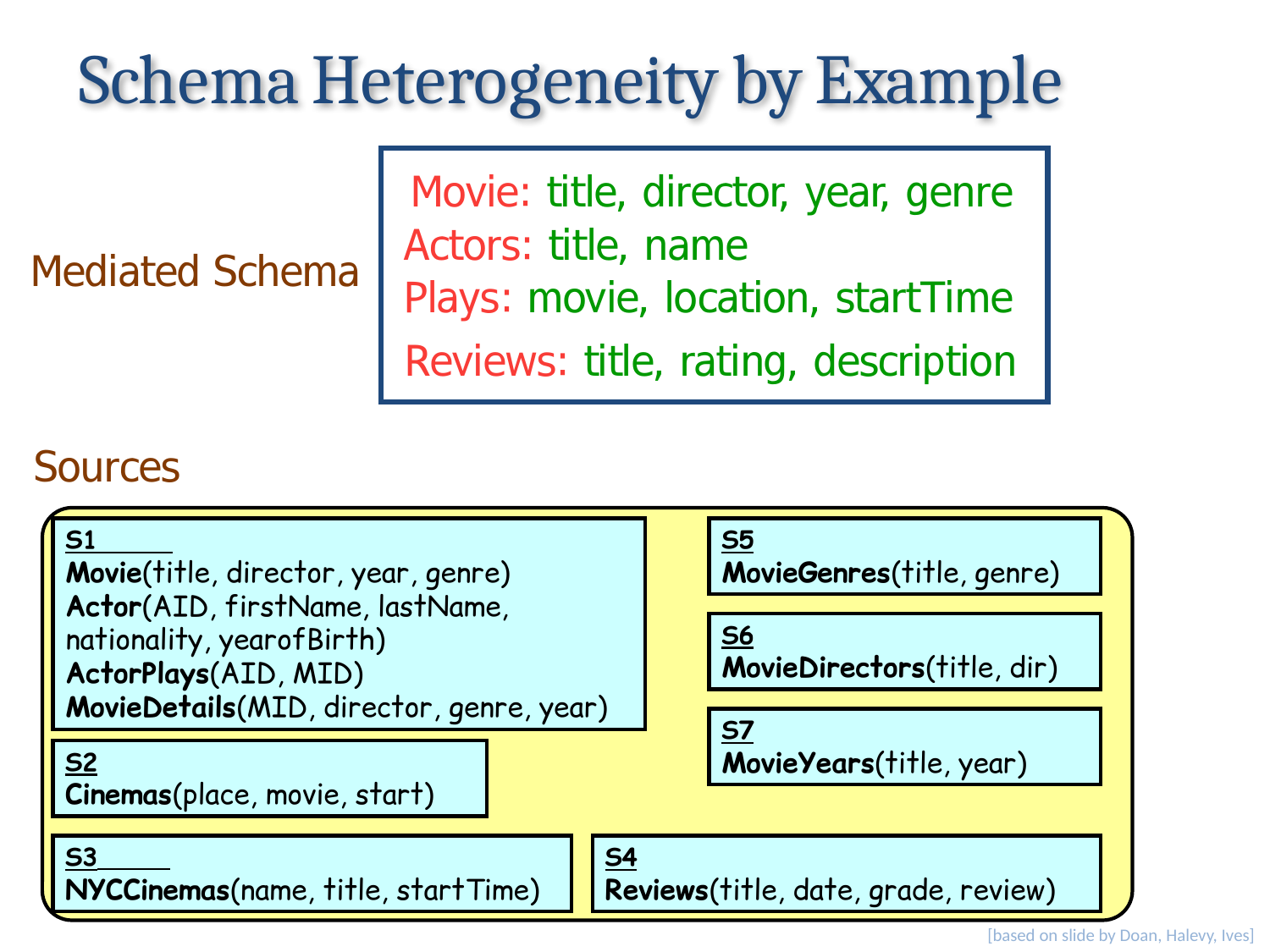

# Schema Heterogeneity by Example

Movie: title, director, year, genre
Actors: title, name
Mediated Schema
Plays: movie, location, startTime
Reviews: title, rating, description
Sources

S1
Movie(title, director, year, genre)
Actor(AID, firstName, lastName, 	nationality, yearofBirth)
ActorPlays(AID, MID)
MovieDetails(MID, director, genre, year)
S5
MovieGenres(title, genre)
S6
MovieDirectors(title, dir)
S7
MovieYears(title, year)
S2
Cinemas(place, movie, start)
S3
NYCCinemas(name, title, startTime)
S4
Reviews(title, date, grade, review)
[based on slide by Doan, Halevy, Ives]